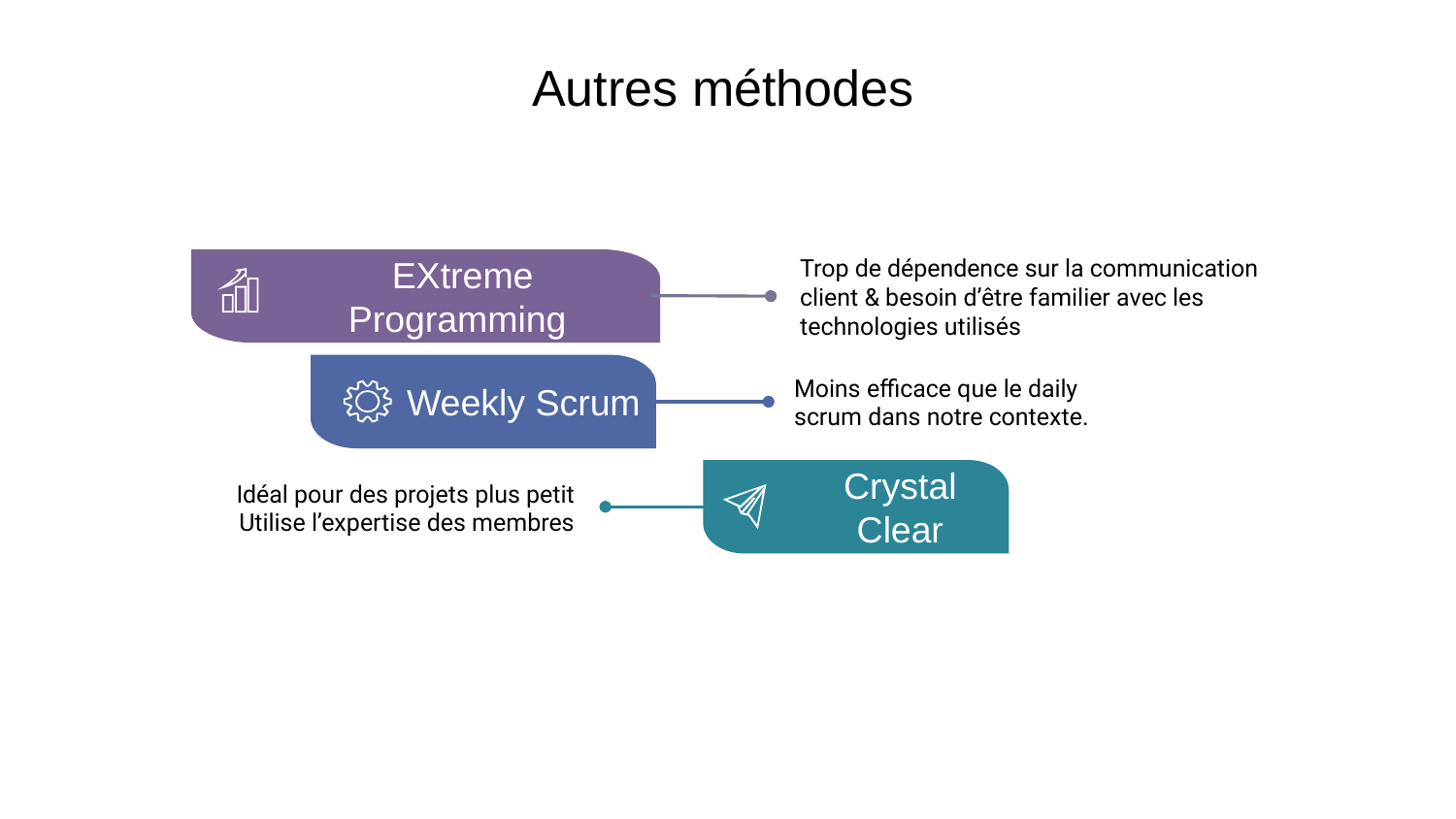

# Autres méthodes

Trop de dépendence sur la communication client & besoin d’être familier avec les technologies utilisés
EXtreme Programming

Moins efficace que le daily scrum dans notre contexte.
Weekly Scrum

Idéal pour des projets plus petit
Utilise l’expertise des membres
Crystal Clear